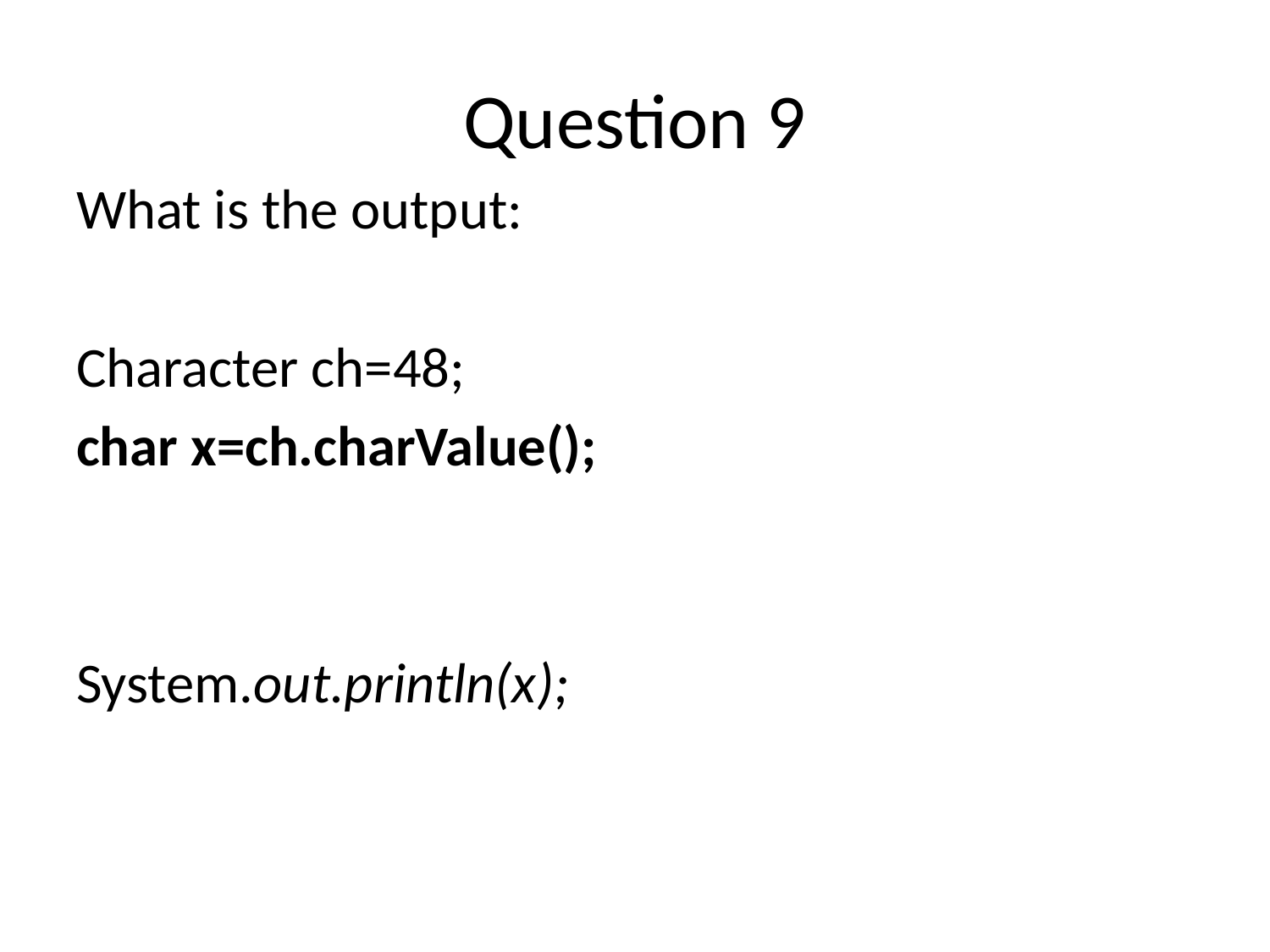

# Question 9
What is the output:

Character ch=48;
char x=ch.charValue();

System.out.println(x);